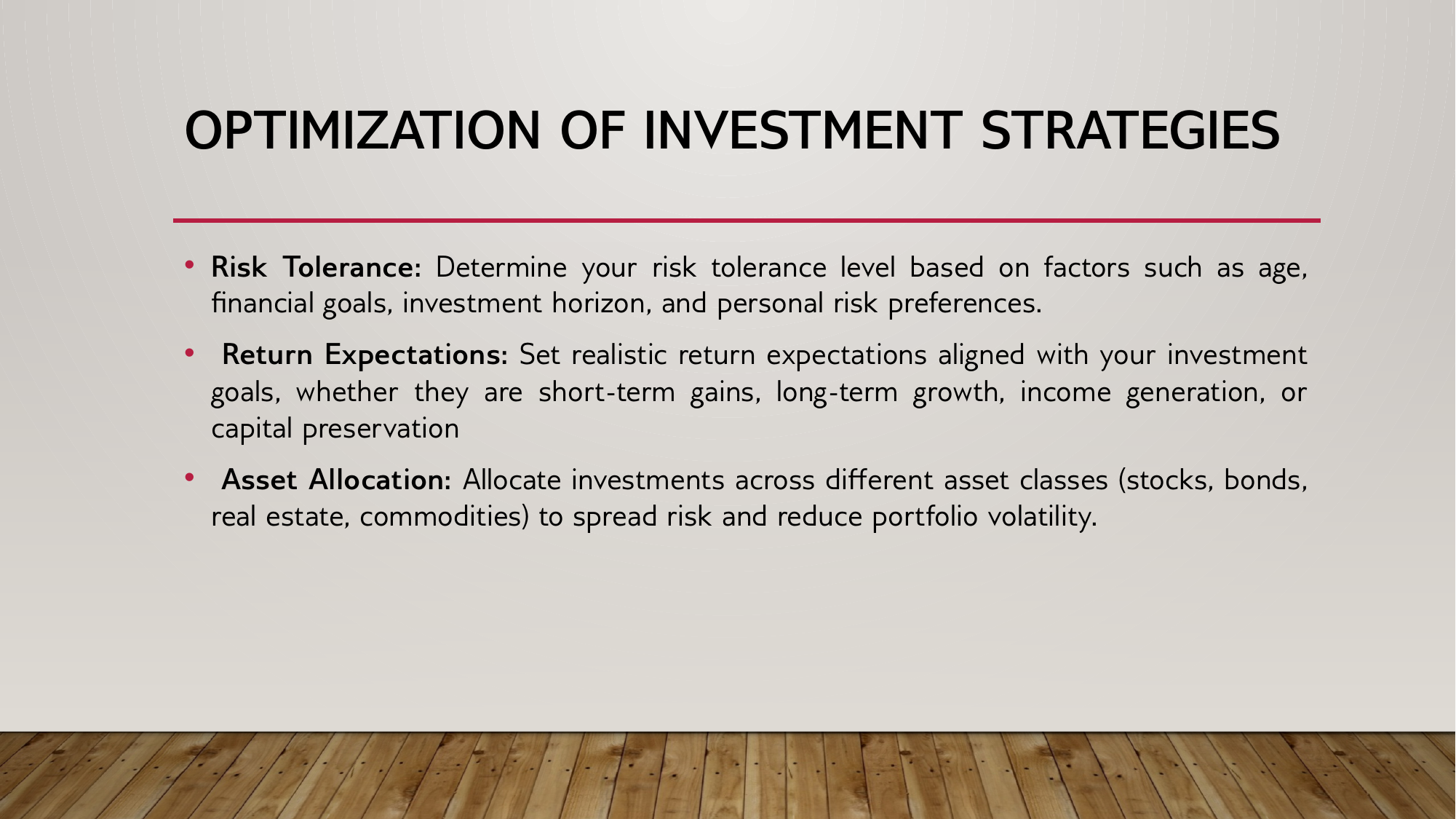

# OPTIMIZATION OF INVESTMENT STRATEGIES
Risk Tolerance: Determine your risk tolerance level based on factors such as age, financial goals, investment horizon, and personal risk preferences.
 Return Expectations: Set realistic return expectations aligned with your investment goals, whether they are short-term gains, long-term growth, income generation, or capital preservation
 Asset Allocation: Allocate investments across different asset classes (stocks, bonds, real estate, commodities) to spread risk and reduce portfolio volatility.